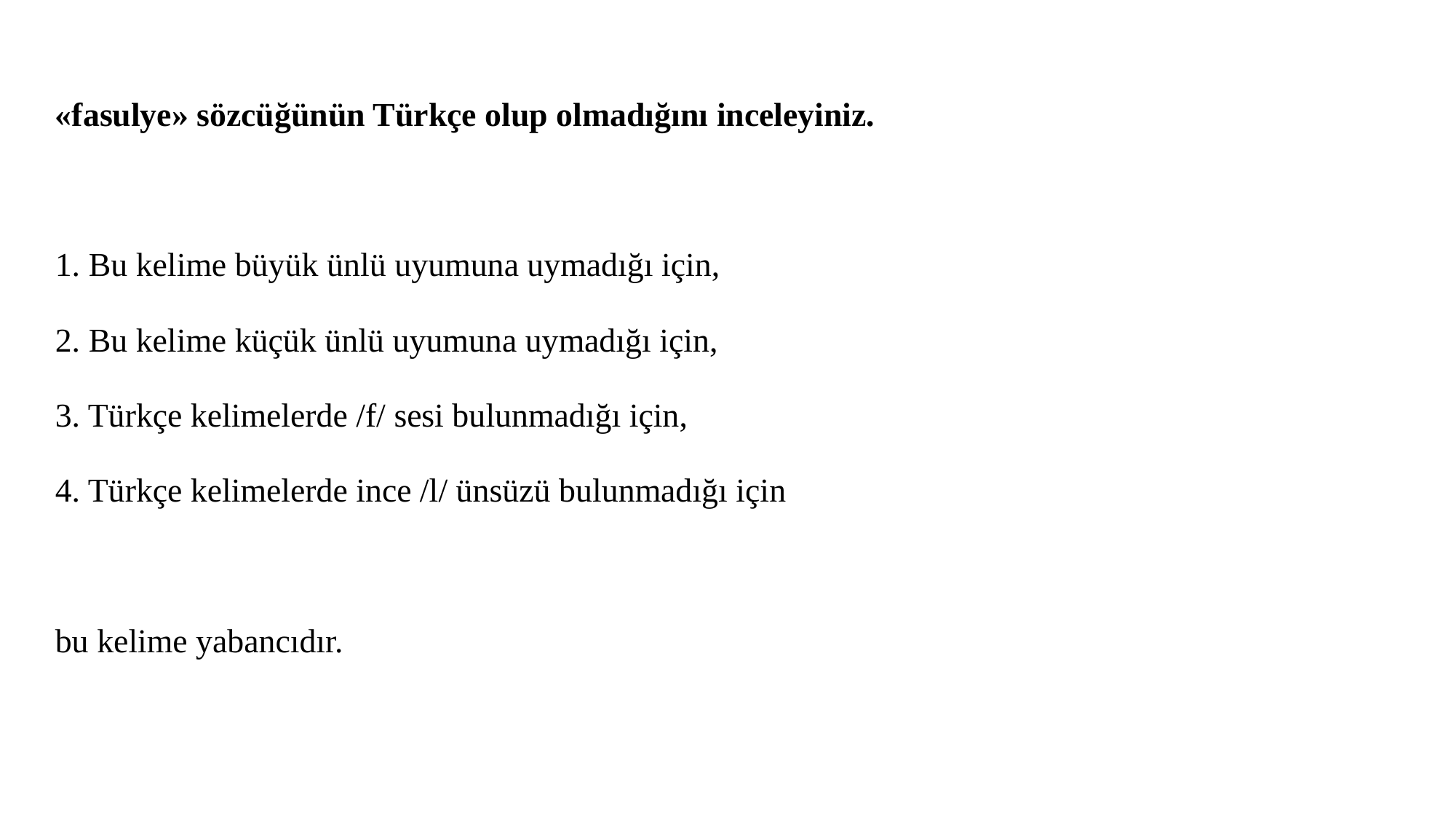

«fasulye» sözcüğünün Türkçe olup olmadığını inceleyiniz.

1. Bu kelime büyük ünlü uyumuna uymadığı için,
2. Bu kelime küçük ünlü uyumuna uymadığı için,
3. Türkçe kelimelerde /f/ sesi bulunmadığı için,
4. Türkçe kelimelerde ince /l/ ünsüzü bulunmadığı için

bu kelime yabancıdır.